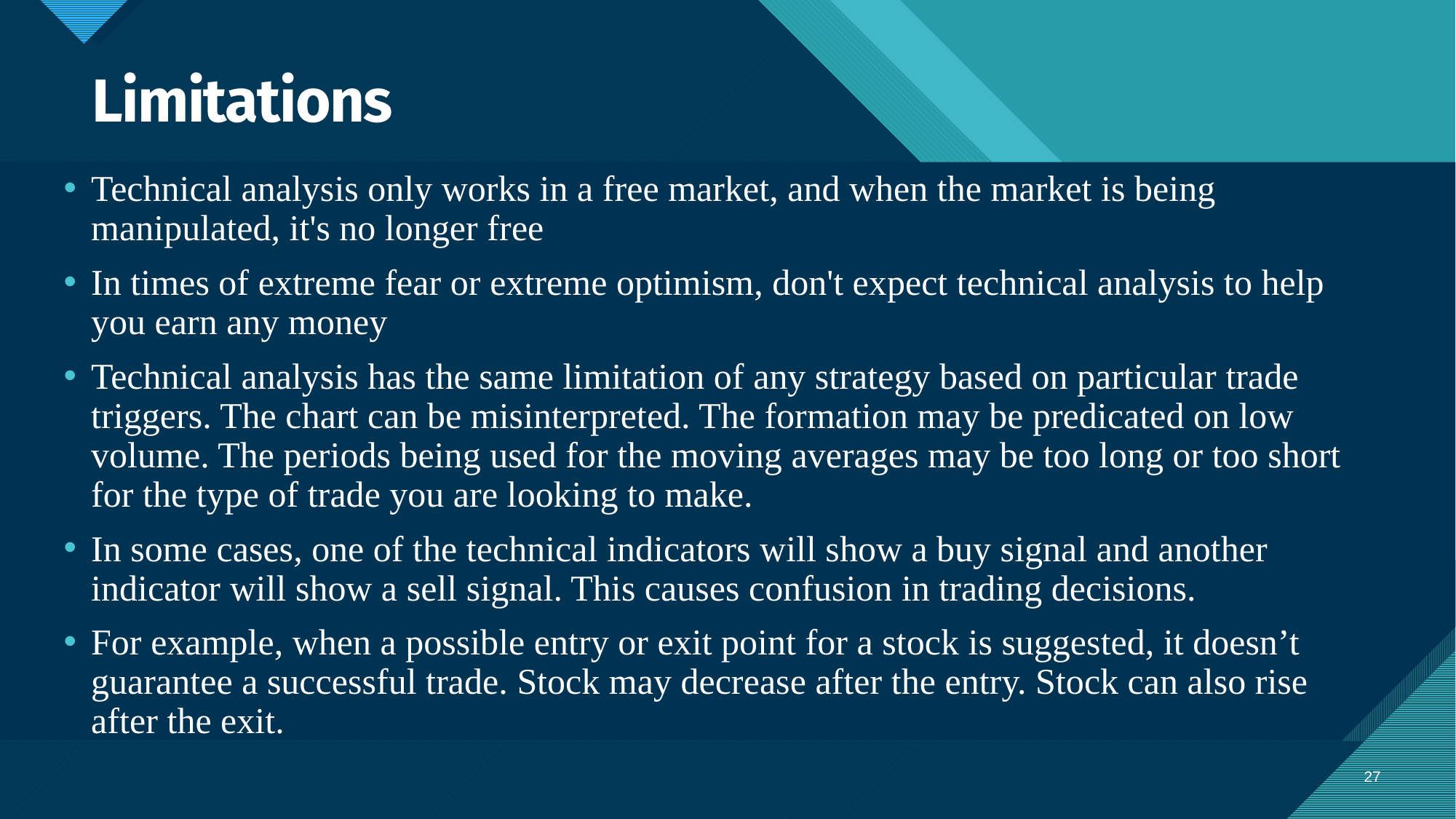

# Limitations
Technical analysis only works in a free market, and when the market is being manipulated, it's no longer free
In times of extreme fear or extreme optimism, don't expect technical analysis to help you earn any money
Technical analysis has the same limitation of any strategy based on particular trade triggers. The chart can be misinterpreted. The formation may be predicated on low volume. The periods being used for the moving averages may be too long or too short for the type of trade you are looking to make.
In some cases, one of the technical indicators will show a buy signal and another indicator will show a sell signal. This causes confusion in trading decisions.
For example, when a possible entry or exit point for a stock is suggested, it doesn’t guarantee a successful trade. Stock may decrease after the entry. Stock can also rise after the exit.
27